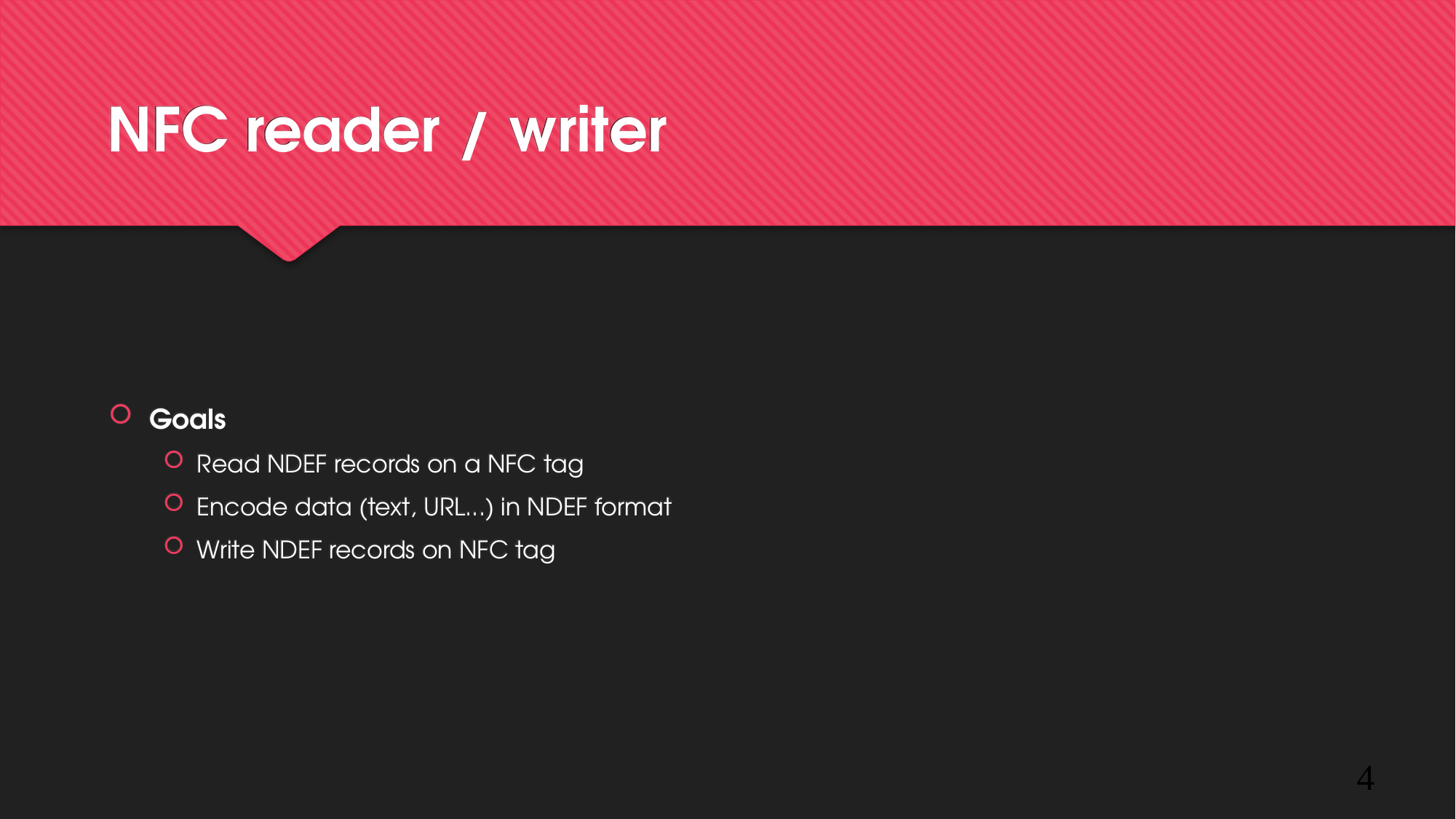

NFC reader / writer
Goals
Read NDEF records on a NFC tag
Encode data (text, URL...) in NDEF format
Write NDEF records on NFC tag
4